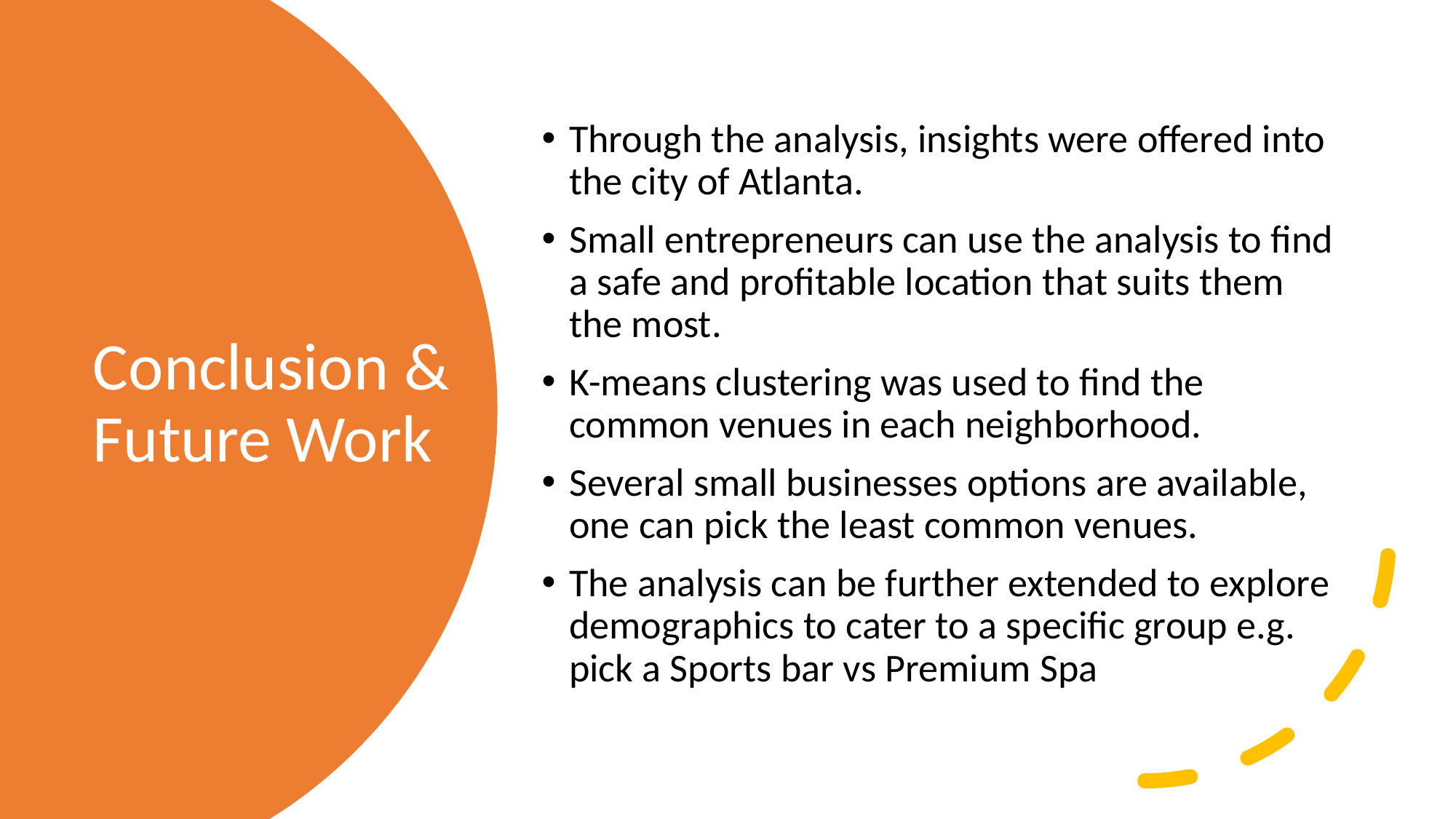

Through the analysis, insights were offered into the city of Atlanta.
Small entrepreneurs can use the analysis to find a safe and profitable location that suits them the most.
K-means clustering was used to find the common venues in each neighborhood.
Several small businesses options are available, one can pick the least common venues.
The analysis can be further extended to explore demographics to cater to a specific group e.g. pick a Sports bar vs Premium Spa
# Conclusion & Future Work